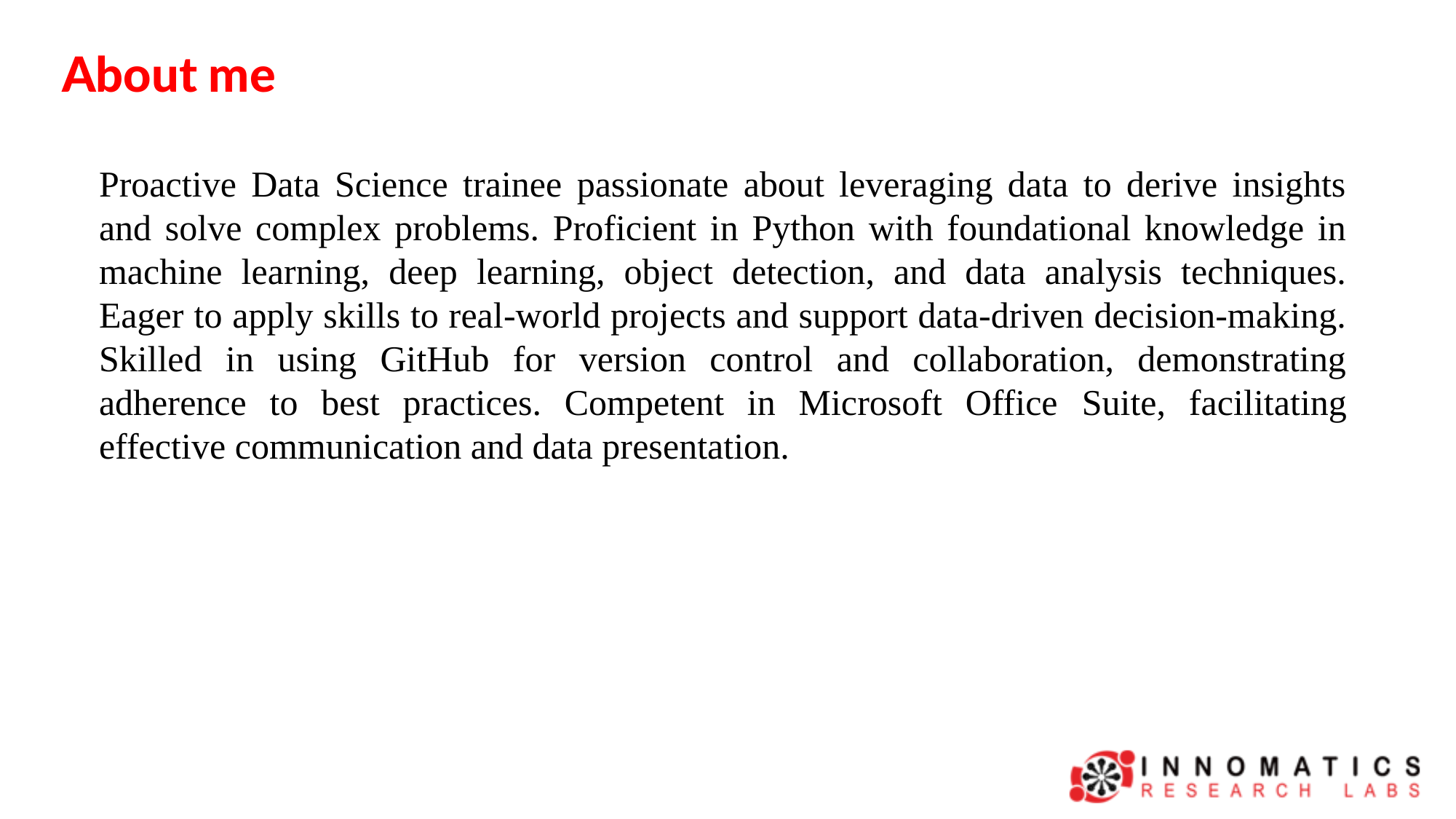

About me
Proactive Data Science trainee passionate about leveraging data to derive insights and solve complex problems. Proficient in Python with foundational knowledge in machine learning, deep learning, object detection, and data analysis techniques. Eager to apply skills to real-world projects and support data-driven decision-making. Skilled in using GitHub for version control and collaboration, demonstrating adherence to best practices. Competent in Microsoft Office Suite, facilitating effective communication and data presentation.